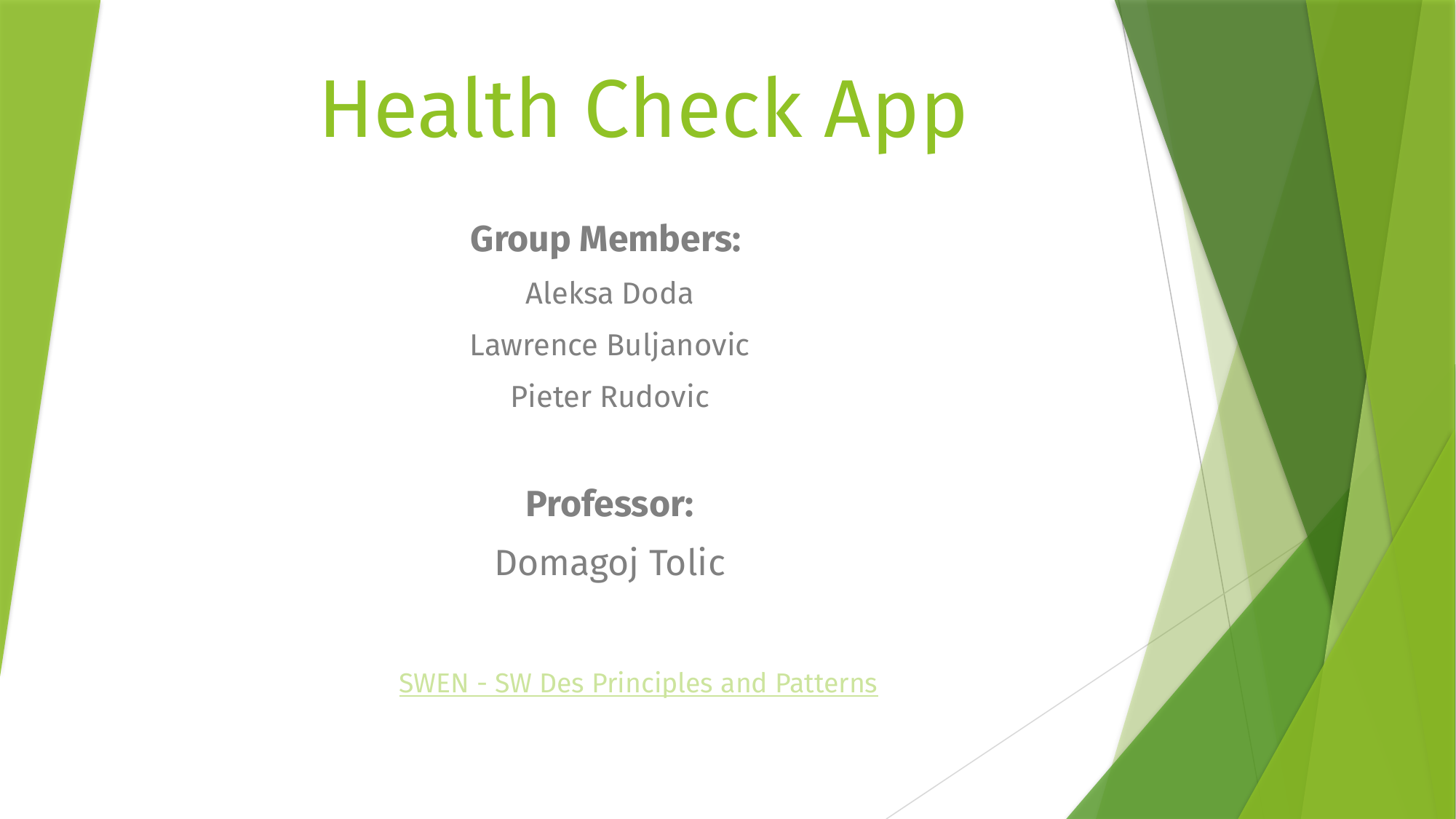

# Health Check App
Group Members:
Aleksa Doda
Lawrence Buljanovic
Pieter Rudovic

Professor:
Domagoj Tolic

      SWEN - SW Des Principles and Patterns